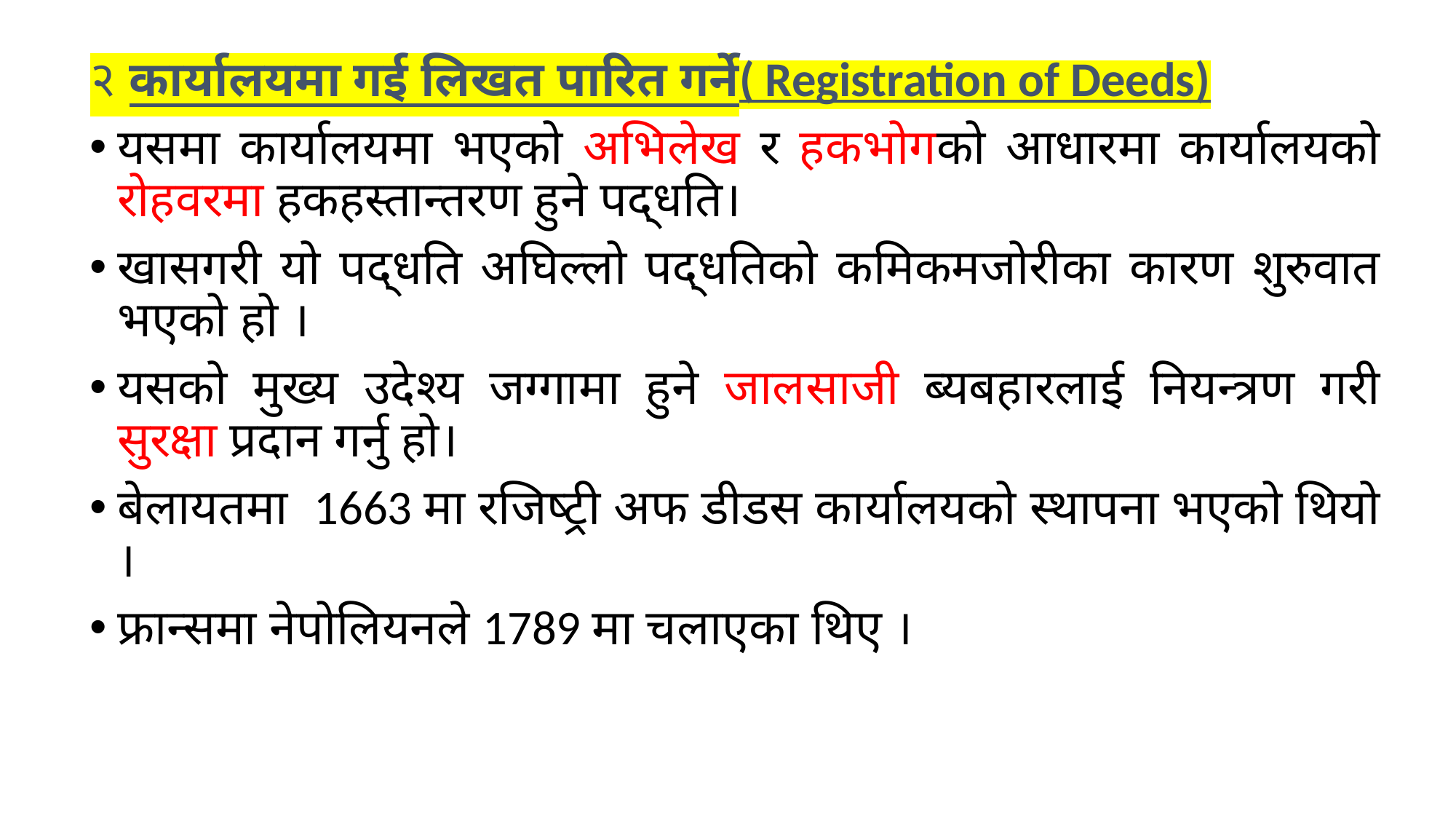

२ कार्यालयमा गई लिखत पारित गर्ने( Registration of Deeds)
यसमा कार्यालयमा भएको अभिलेख र हकभोगको आधारमा कार्यालयको रोहवरमा हकहस्तान्तरण हुने पद्धति।
खासगरी यो पद्धति अघिल्लो पद्धतिको कमिकमजोरीका कारण शुरुवात भएको हो ।
यसको मुख्य उदेश्य जग्गामा हुने जालसाजी ब्यबहारलाई नियन्त्रण गरी सुरक्षा प्रदान गर्नु हो।
बेलायतमा  1663 मा रजिष्ट्री अफ डीडस कार्यालयको स्थापना भएको थियो ।
फ्रान्समा नेपोलियनले 1789 मा चलाएका थिए ।